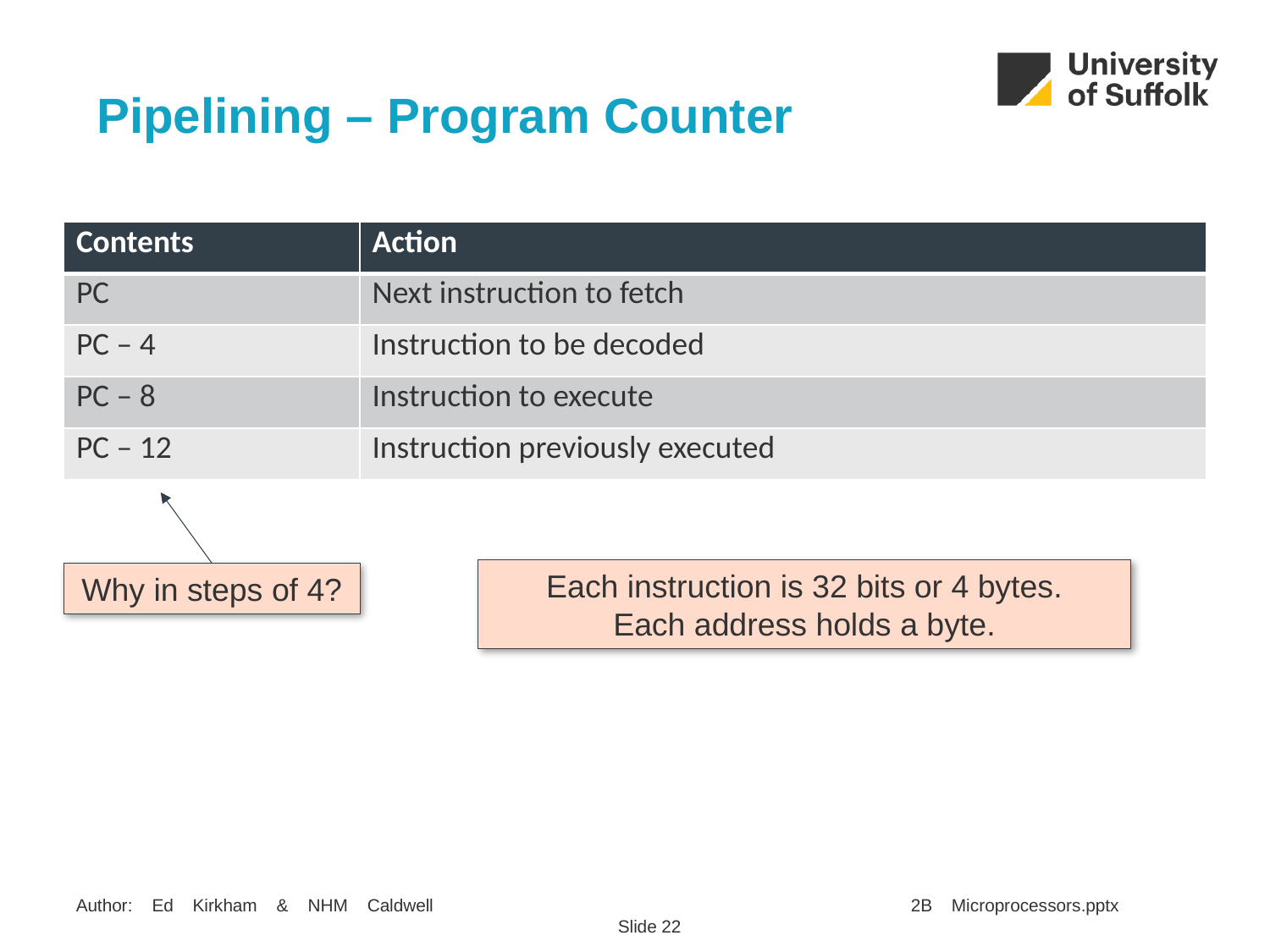

# Pipelining – Program Counter
| Contents | Action |
| --- | --- |
| PC | Next instruction to fetch |
| PC – 4 | Instruction to be decoded |
| PC – 8 | Instruction to execute |
| PC – 12 | Instruction previously executed |
Each instruction is 32 bits or 4 bytes.
Each address holds a byte.
Why in steps of 4?